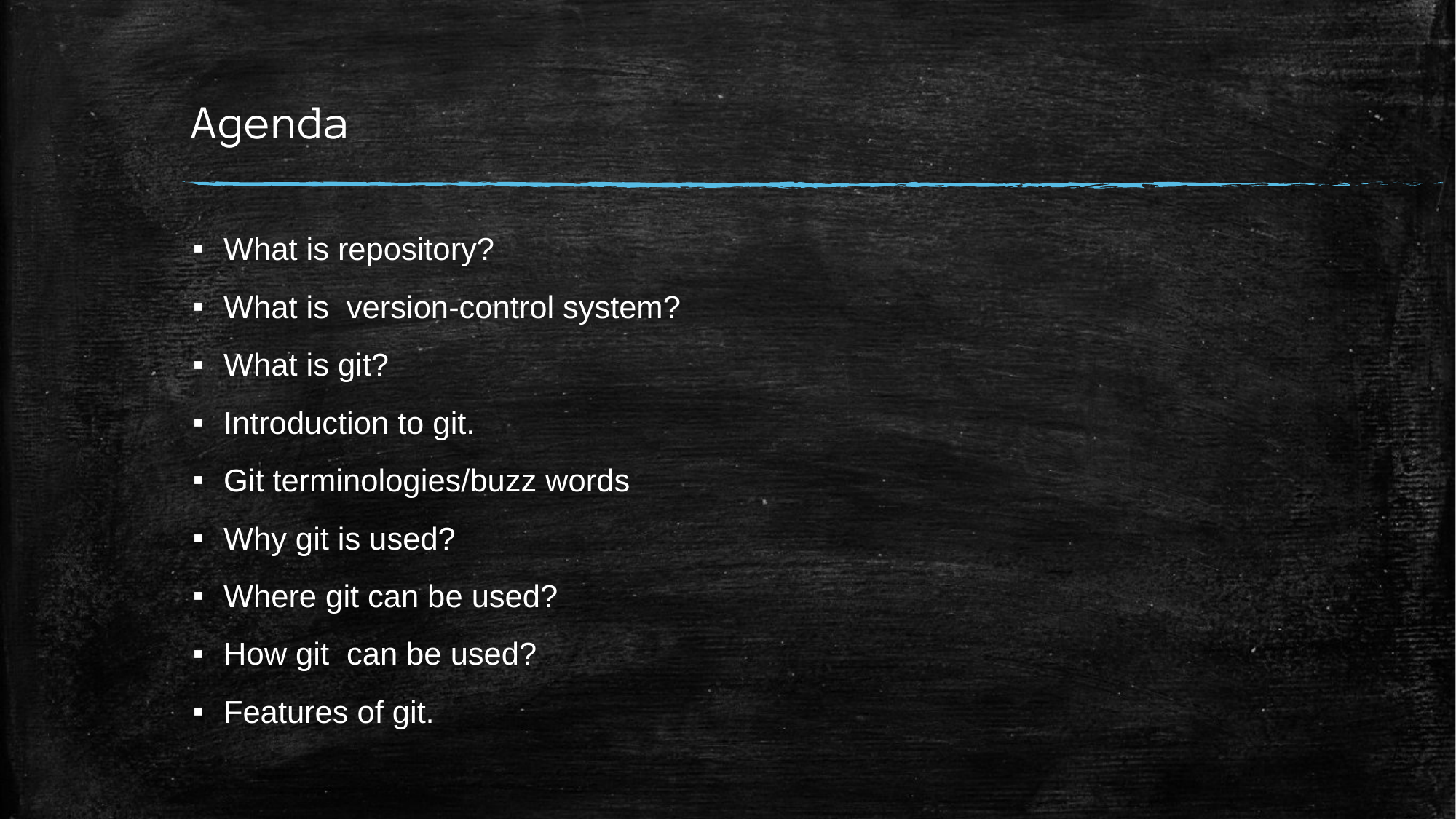

# Agenda
What is repository?
What is  version-control system?
What is git?
Introduction to git.
Git terminologies/buzz words
Why git is used?
Where git can be used?
How git  can be used?
Features of git.